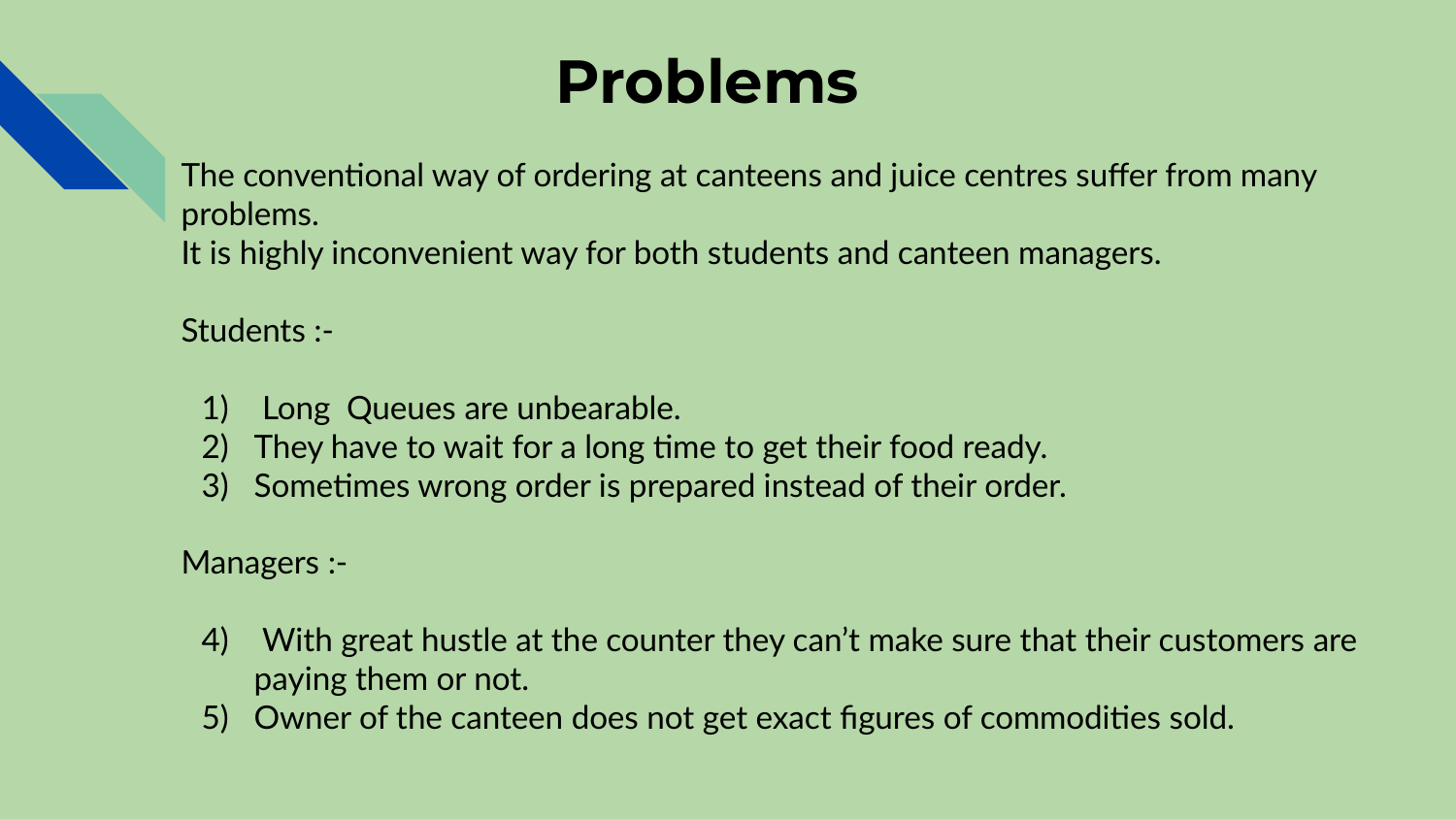

# Problems
The conventional way of ordering at canteens and juice centres suffer from many problems.
It is highly inconvenient way for both students and canteen managers.

Students :-

 Long  Queues are unbearable.
They have to wait for a long time to get their food ready.
Sometimes wrong order is prepared instead of their order.

Managers :-

 With great hustle at the counter they can’t make sure that their customers are paying them or not.
Owner of the canteen does not get exact figures of commodities sold.